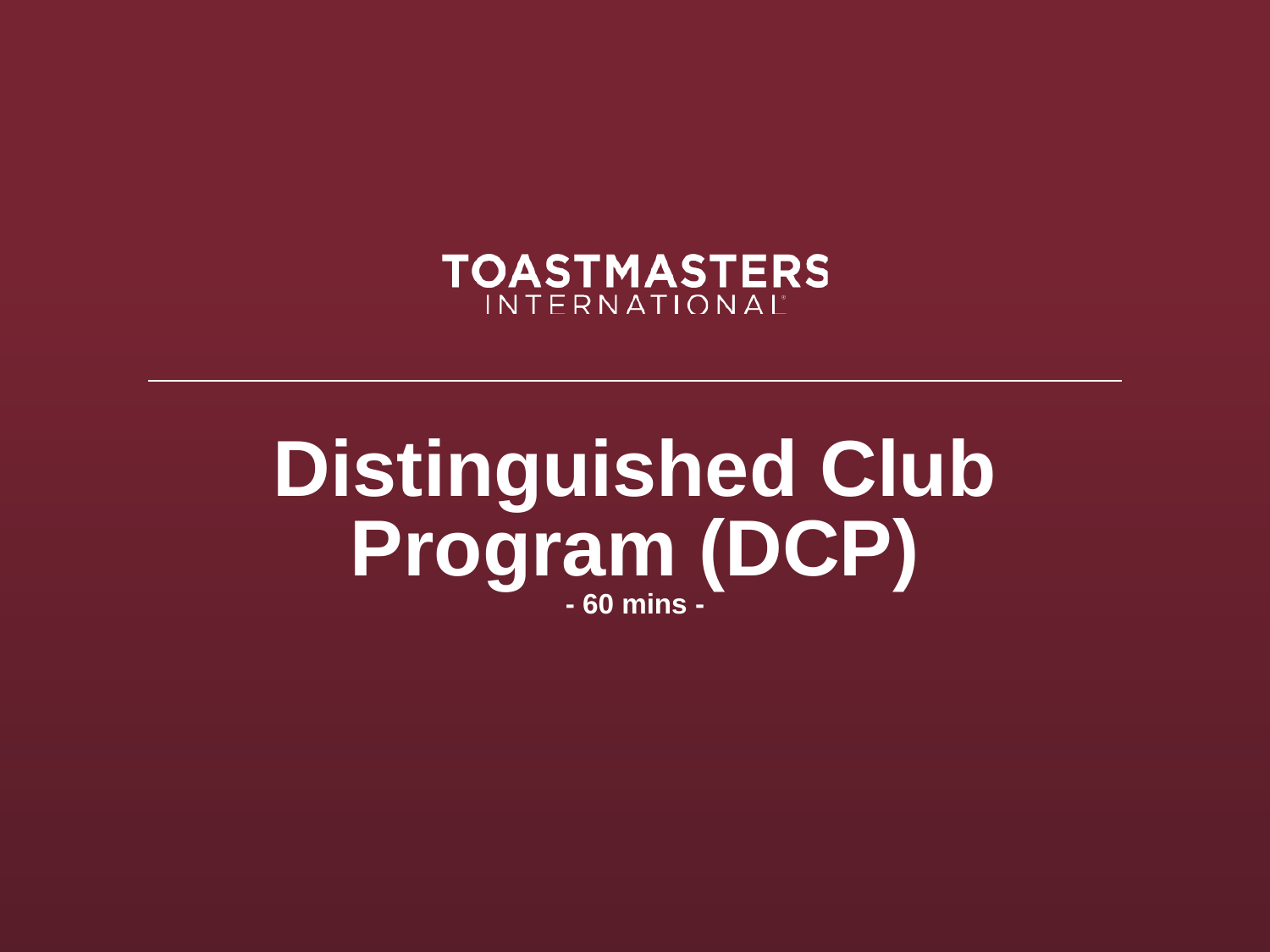

# Distinguished Club Program (DCP) - 60 mins -